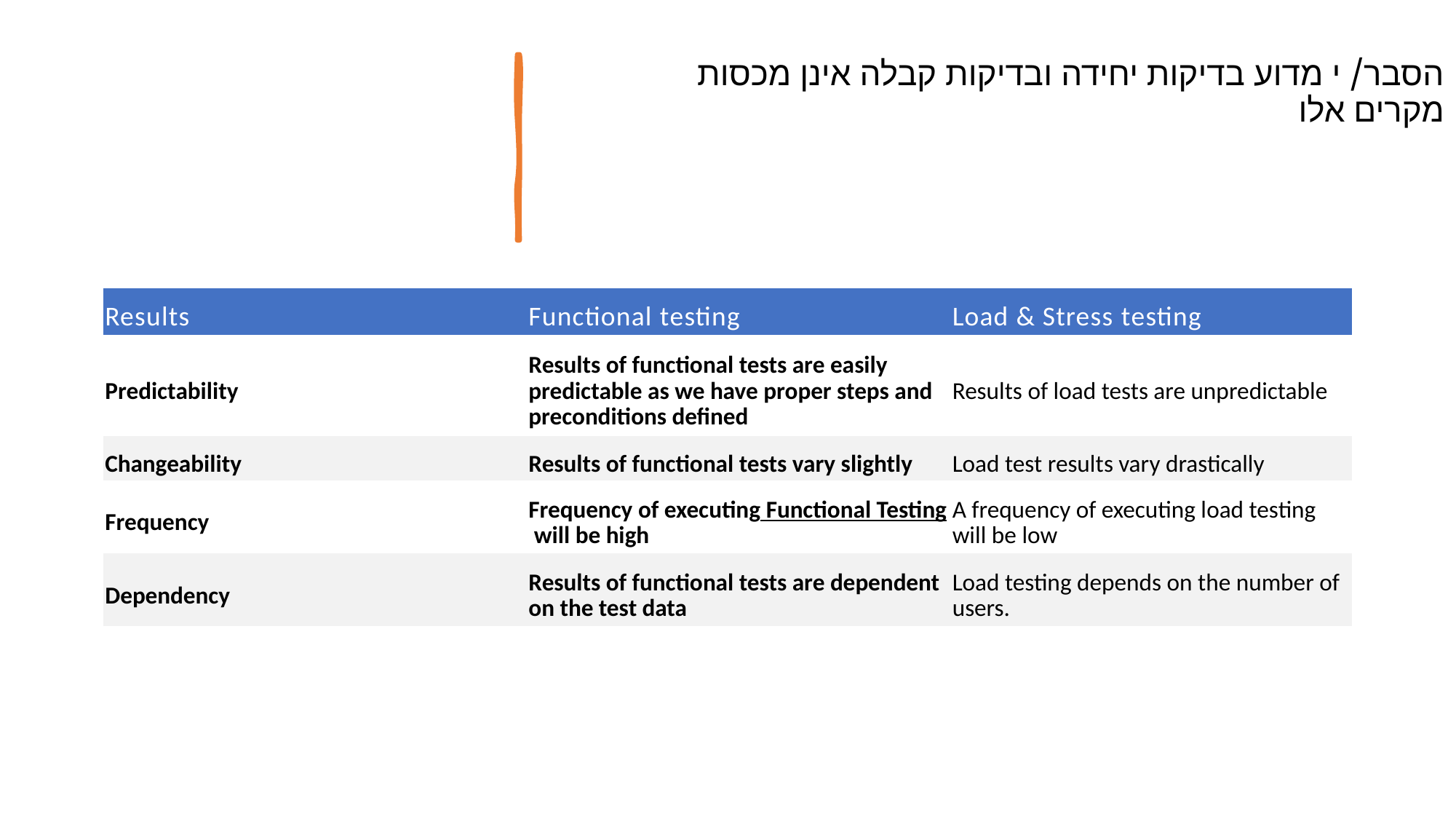

הסבר/ י מדוע בדיקות יחידה ובדיקות קבלה אינן מכסות מקרים אלו

| Results | Functional testing | Load & Stress testing |
| --- | --- | --- |
| Predictability | Results of functional tests are easily predictable as we have proper steps and preconditions defined | Results of load tests are unpredictable |
| Changeability | Results of functional tests vary slightly | Load test results vary drastically |
| Frequency | Frequency of executing Functional Testing will be high | A frequency of executing load testing will be low |
| Dependency | Results of functional tests are dependent on the test data | Load testing depends on the number of users. |